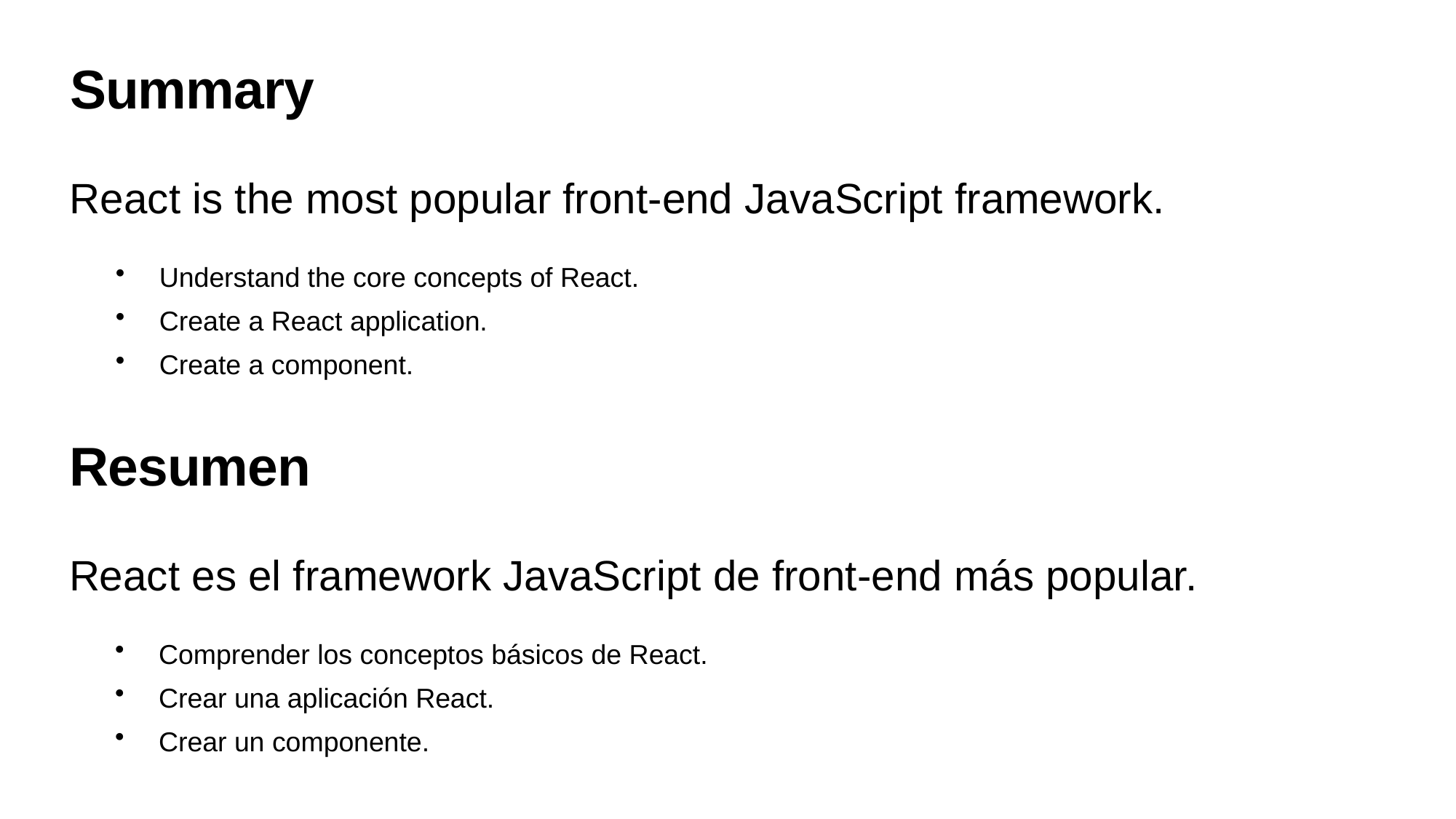

# Summary
React is the most popular front-end JavaScript framework.
Understand the core concepts of React.
Create a React application.
Create a component.
Resumen
React es el framework JavaScript de front-end más popular.
Comprender los conceptos básicos de React.
Crear una aplicación React.
Crear un componente.